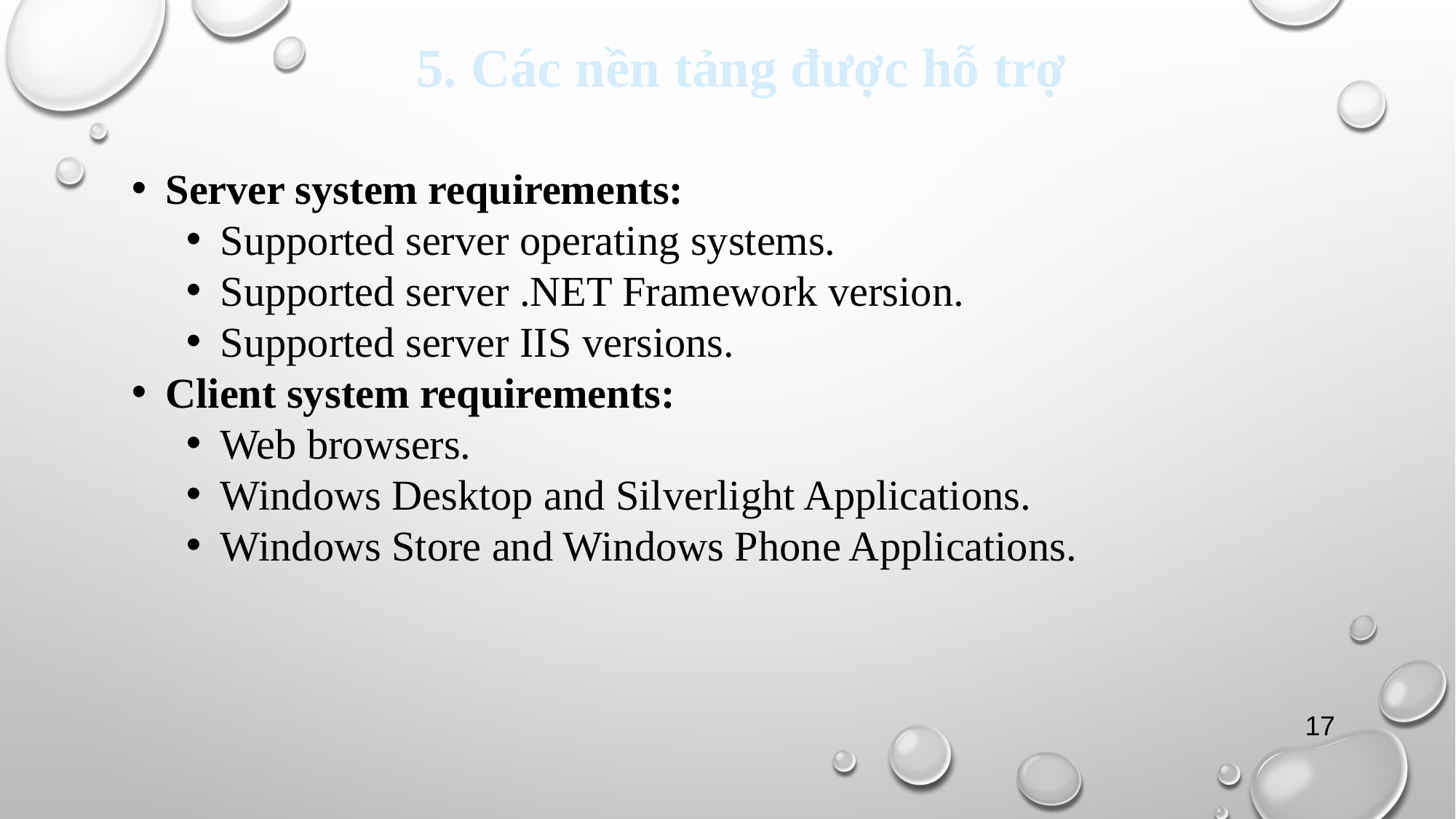

# 5. Các nền tảng được hỗ trợ
Server system requirements:
Supported server operating systems.
Supported server .NET Framework version.
Supported server IIS versions.
Client system requirements:
Web browsers.
Windows Desktop and Silverlight Applications.
Windows Store and Windows Phone Applications.
17